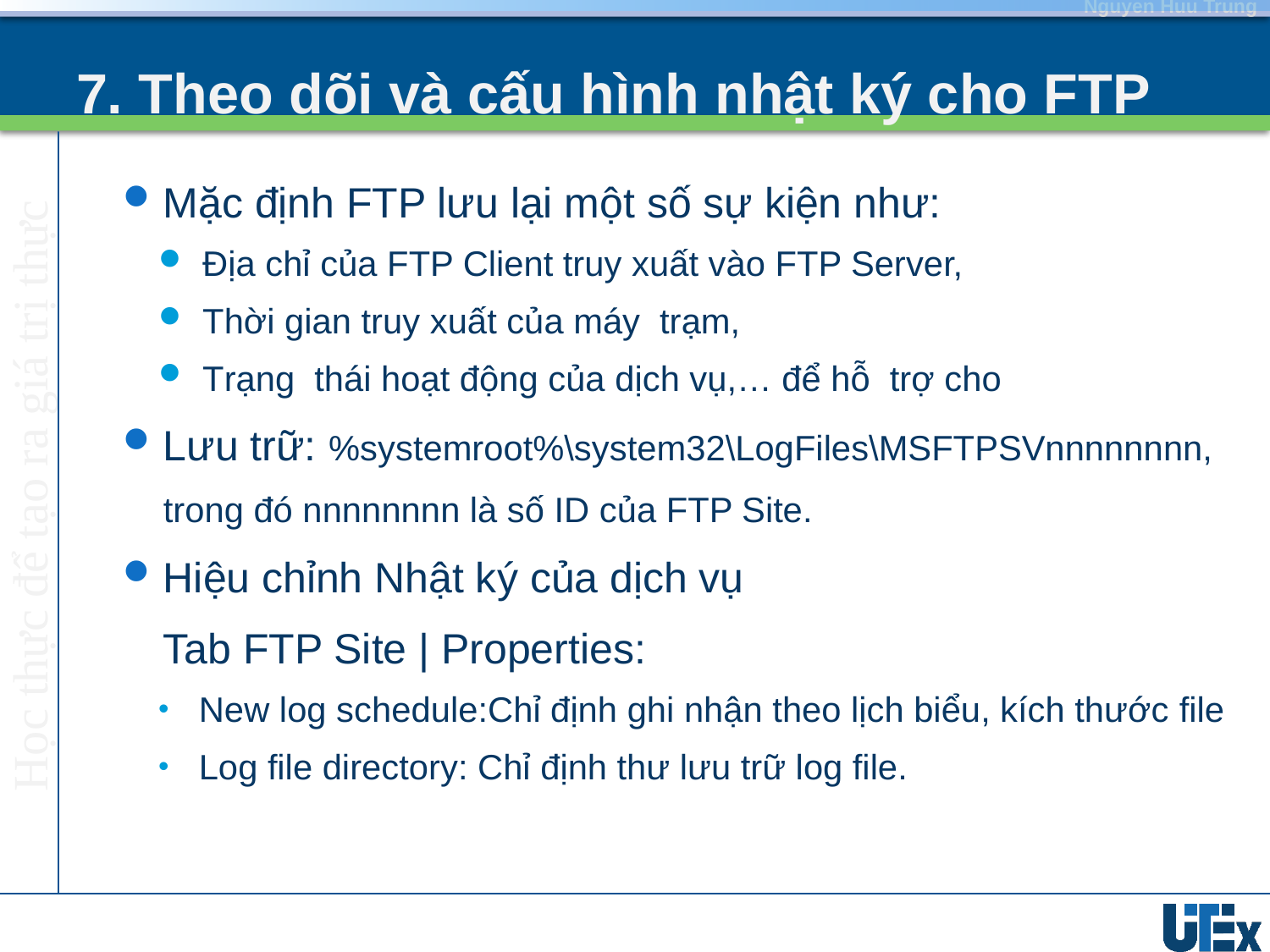

# 7. Theo dõi và cấu hình nhật ký cho FTP
Mặc định FTP lưu lại một số sự kiện như:
Địa chỉ của FTP Client truy xuất vào FTP Server,
Thời gian truy xuất của máy  trạm,
Trạng  thái hoạt động của dịch vụ,… để hỗ  trợ cho
Lưu trữ: %systemroot%\system32\LogFiles\MSFTPSVnnnnnnnn,
	trong đó nnnnnnnn là số ID của FTP Site.
Hiệu chỉnh Nhật ký của dịch vụ
	Tab FTP Site | Properties:
New log schedule:Chỉ định ghi nhận theo lịch biểu, kích thước file
Log file directory: Chỉ định thư lưu trữ log file.